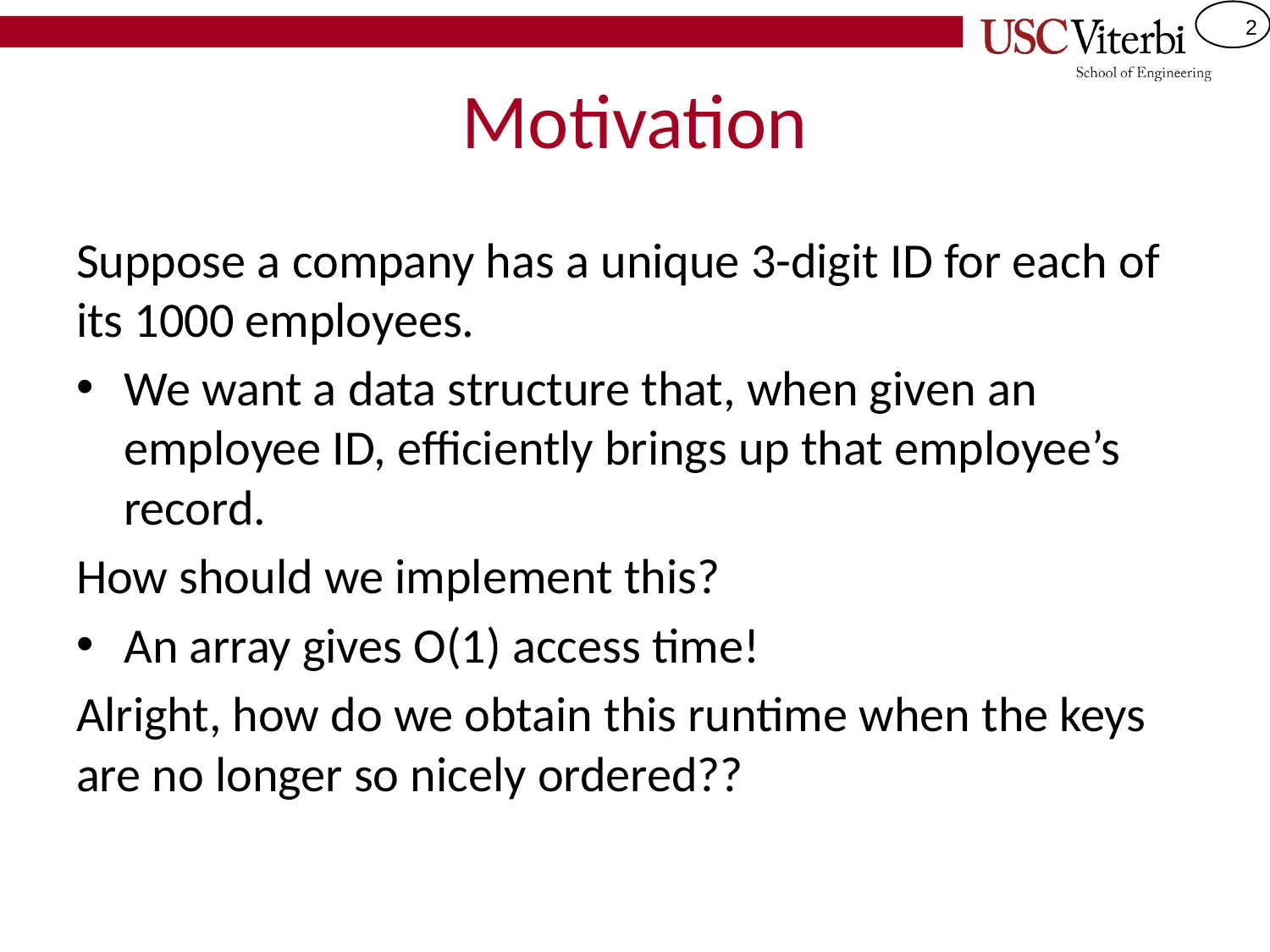

# Motivation
Suppose a company has a unique 3-digit ID for each of its 1000 employees.
We want a data structure that, when given an employee ID, efficiently brings up that employee’s record.
How should we implement this?
An array gives O(1) access time!
Alright, how do we obtain this runtime when the keys are no longer so nicely ordered??